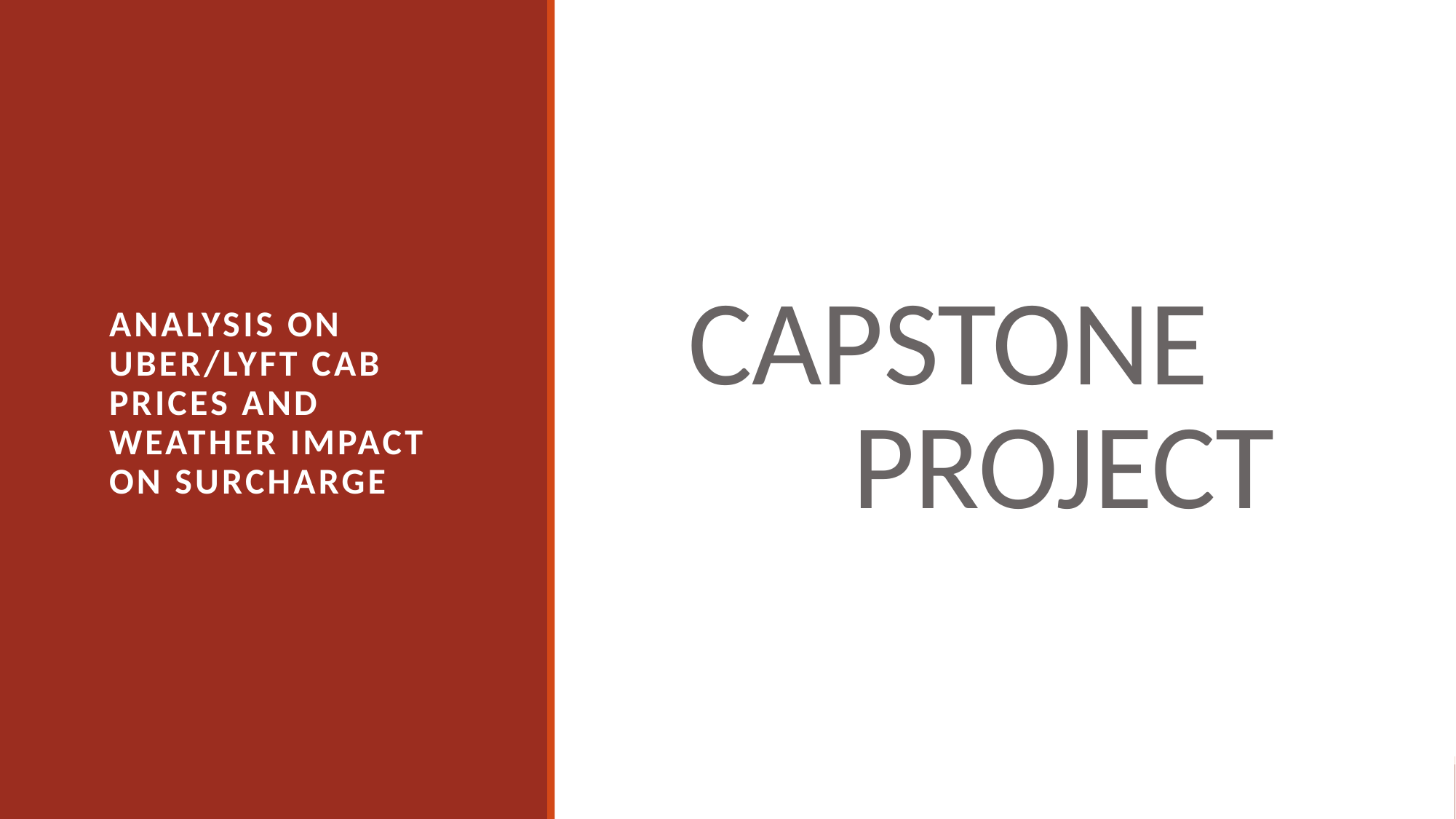

# CAPSTONE          	PROJECT
Analysis on Uber/Lyft Cab Prices and Weather Impact on Surcharge